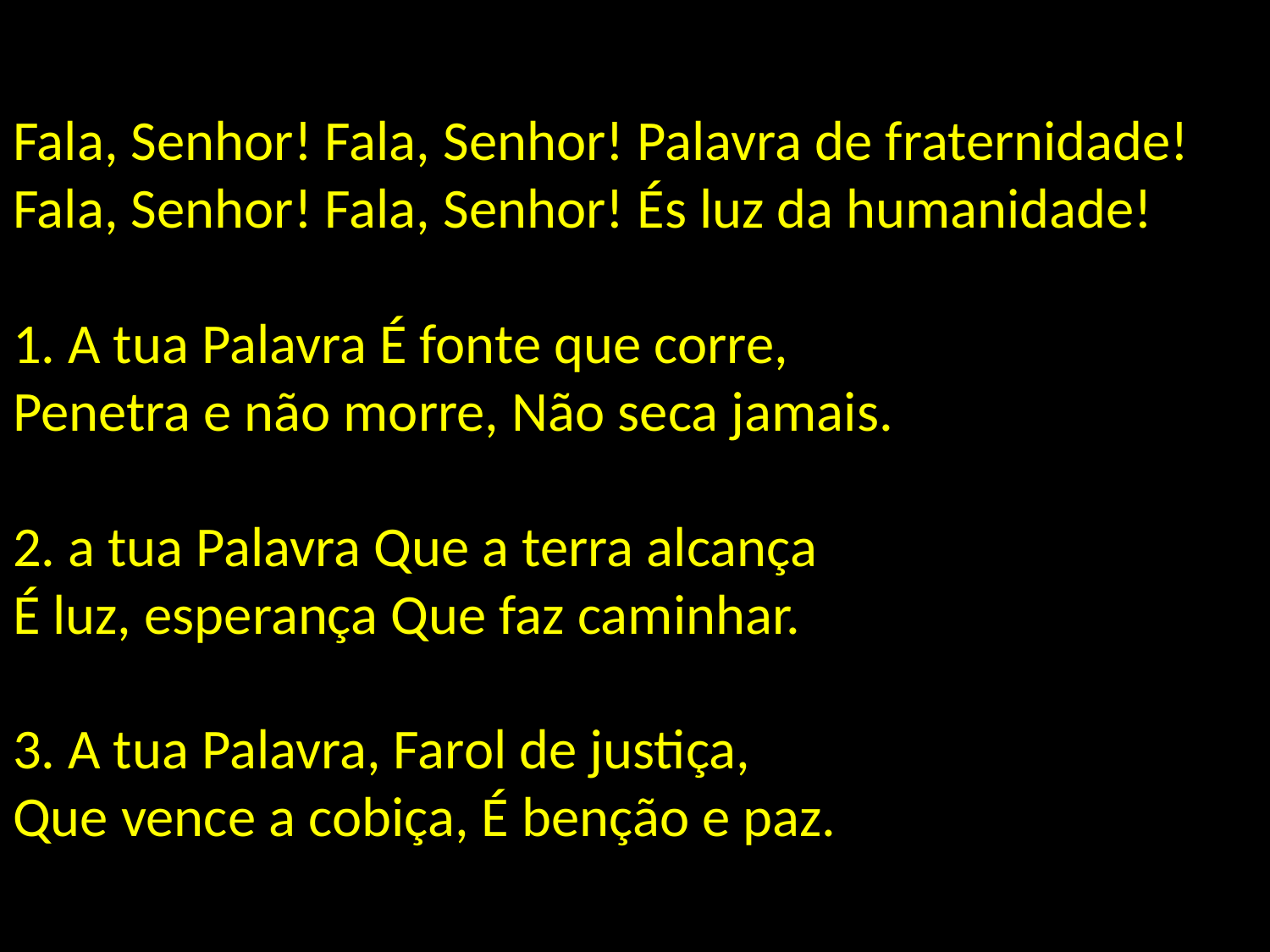

# Fala, Senhor! Fala, Senhor! Palavra de fraternidade! Fala, Senhor! Fala, Senhor! És luz da humanidade! 1. A tua Palavra É fonte que corre, Penetra e não morre, Não seca jamais. 2. a tua Palavra Que a terra alcança É luz, esperança Que faz caminhar. 3. A tua Palavra, Farol de justiça, Que vence a cobiça, É benção e paz.